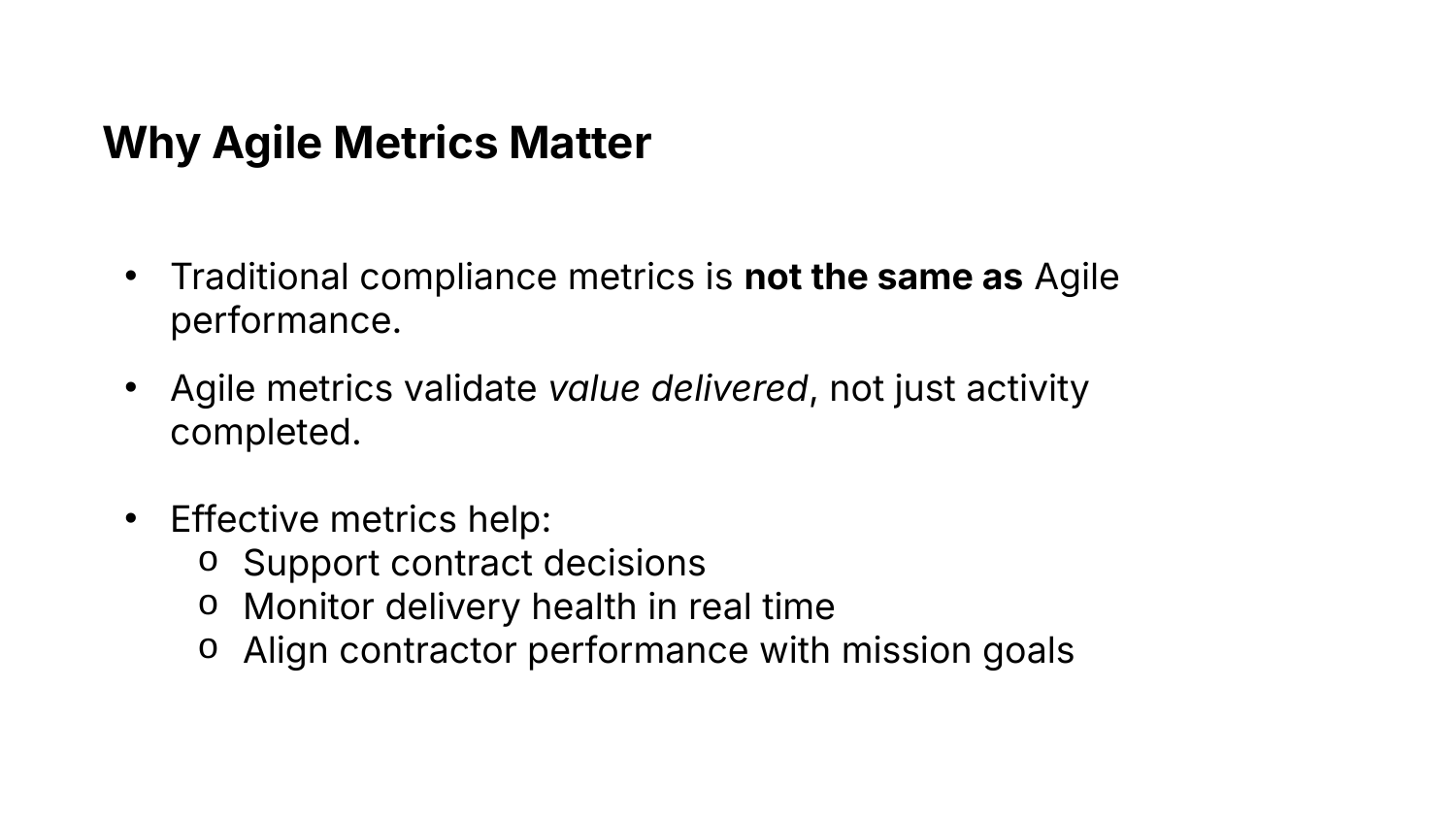

Why Agile Metrics Matter

Traditional compliance metrics is not the same as Agile performance.
Agile metrics validate value delivered, not just activity completed.
Effective metrics help:
Support contract decisions
Monitor delivery health in real time
Align contractor performance with mission goals